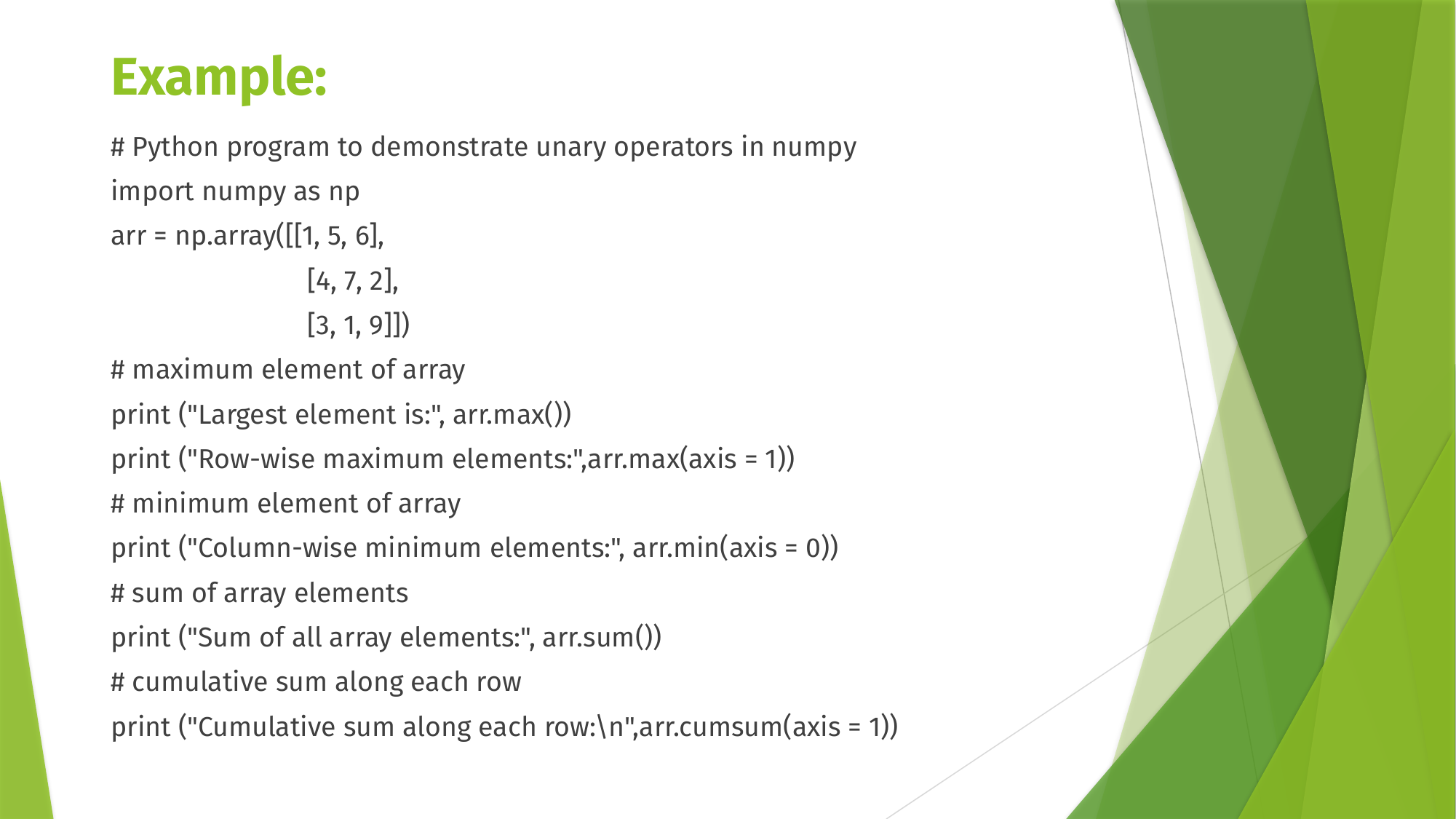

# Example:
# Python program to demonstrate unary operators in numpy
import numpy as np
arr = np.array([[1, 5, 6],
                           [4, 7, 2],
                           [3, 1, 9]])
# maximum element of array
print ("Largest element is:", arr.max())
print ("Row-wise maximum elements:",arr.max(axis = 1))
# minimum element of array
print ("Column-wise minimum elements:", arr.min(axis = 0))
# sum of array elements
print ("Sum of all array elements:", arr.sum())
# cumulative sum along each row
print ("Cumulative sum along each row:\n",arr.cumsum(axis = 1))